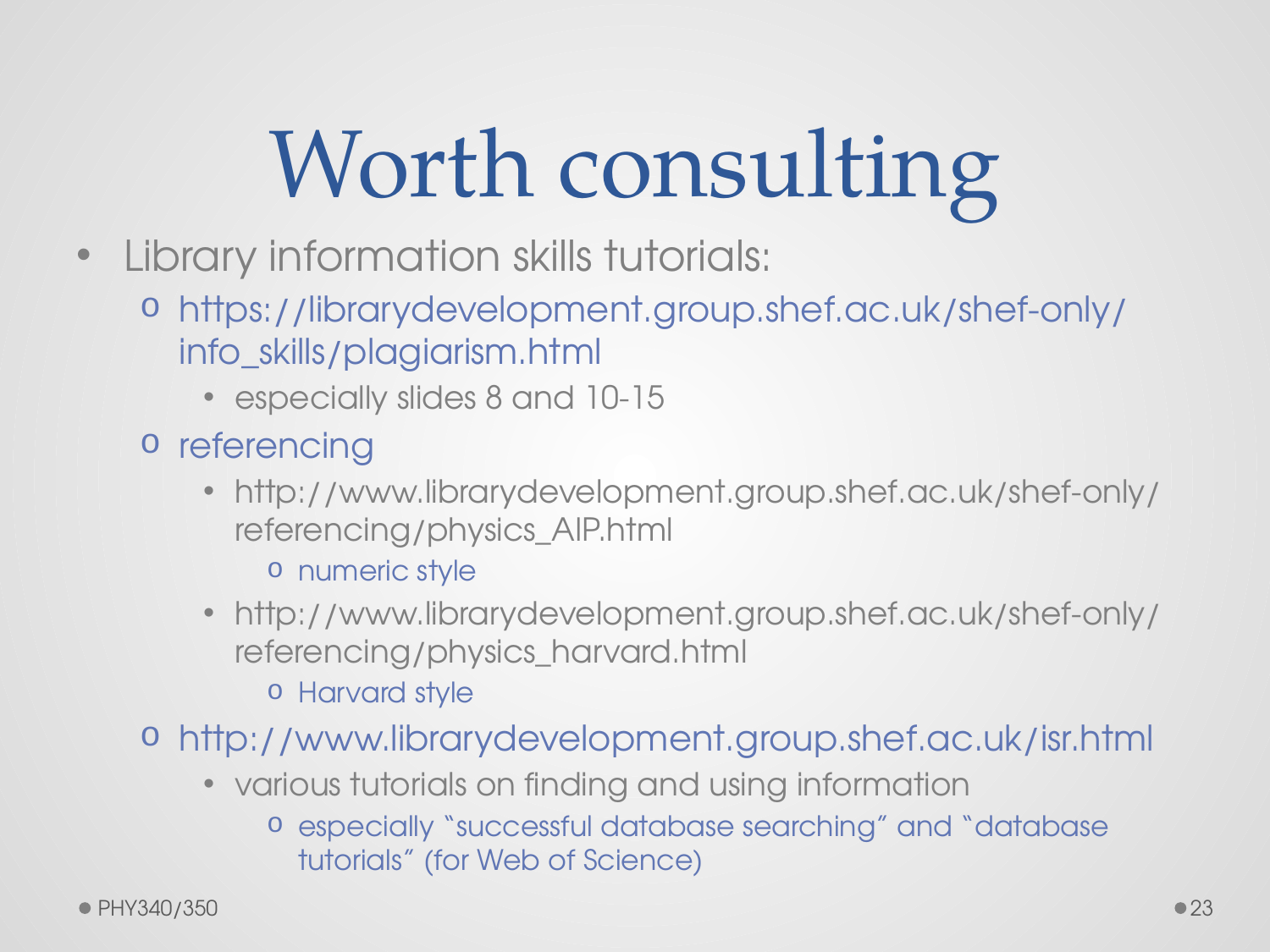

# Worth consulting
Library information skills tutorials:
https://librarydevelopment.group.shef.ac.uk/shef-only/info_skills/plagiarism.html
especially slides 8 and 10-15
referencing
http://www.librarydevelopment.group.shef.ac.uk/shef-only/referencing/physics_AIP.html
numeric style
http://www.librarydevelopment.group.shef.ac.uk/shef-only/referencing/physics_harvard.html
Harvard style
http://www.librarydevelopment.group.shef.ac.uk/isr.html
various tutorials on finding and using information
especially “successful database searching” and “database tutorials” (for Web of Science)
PHY340/350
23